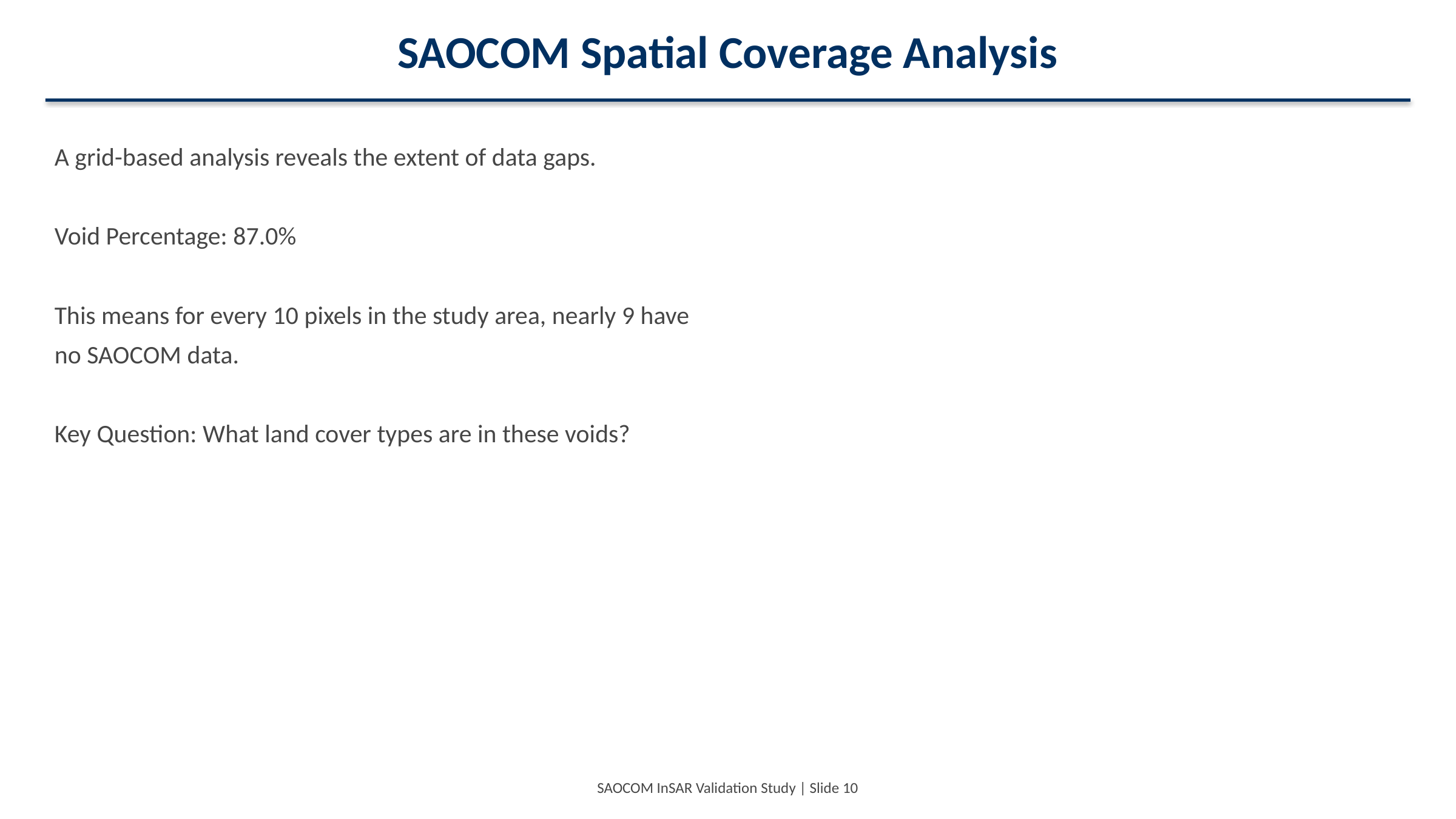

SAOCOM Spatial Coverage Analysis

A grid-based analysis reveals the extent of data gaps.
Void Percentage: 87.0%
This means for every 10 pixels in the study area, nearly 9 have no SAOCOM data.
Key Question: What land cover types are in these voids?
SAOCOM InSAR Validation Study | Slide 10